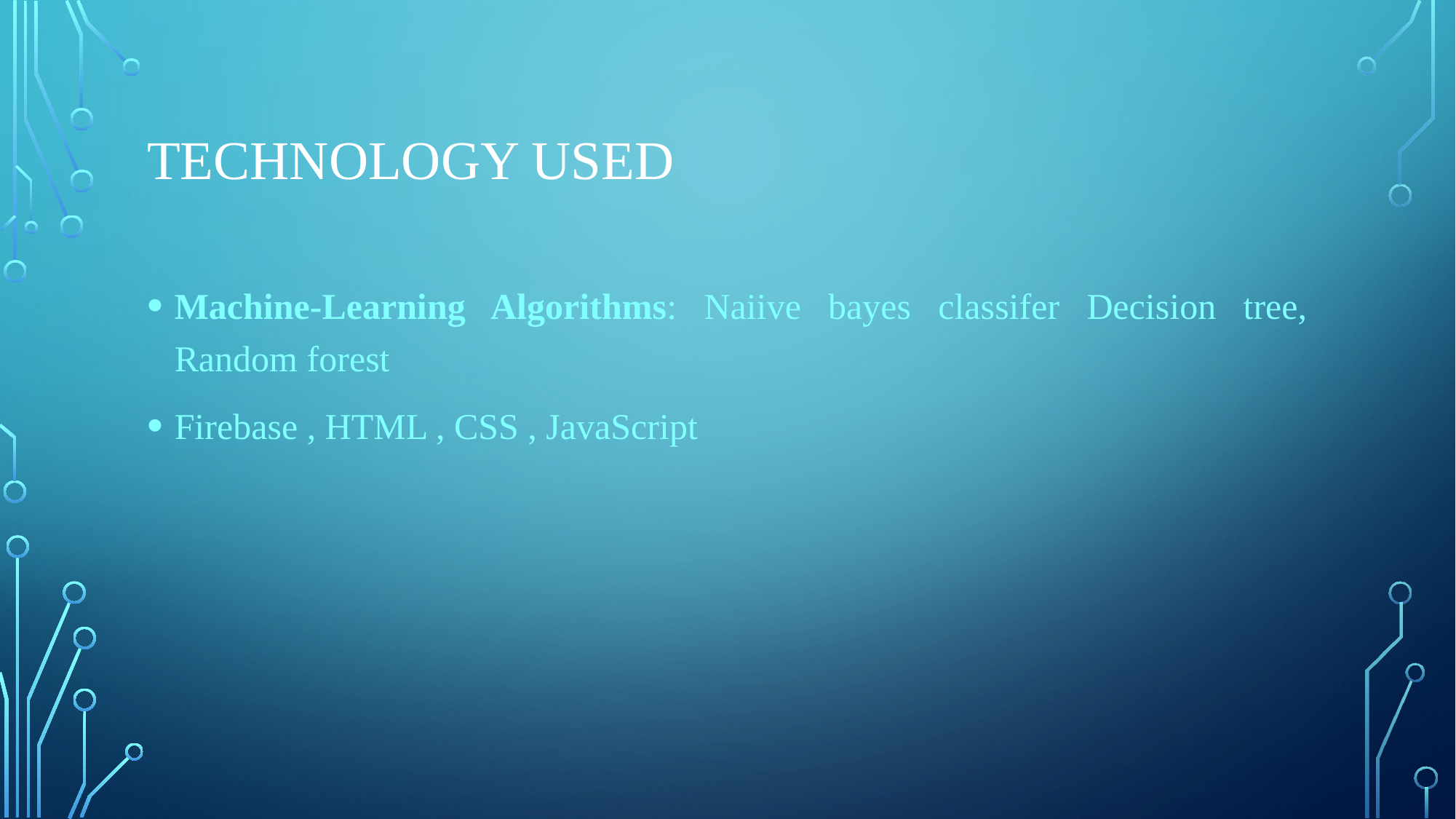

# Technology used
Machine-Learning Algorithms: Naiive bayes classifer Decision tree, Random forest
Firebase , HTML , CSS , JavaScript